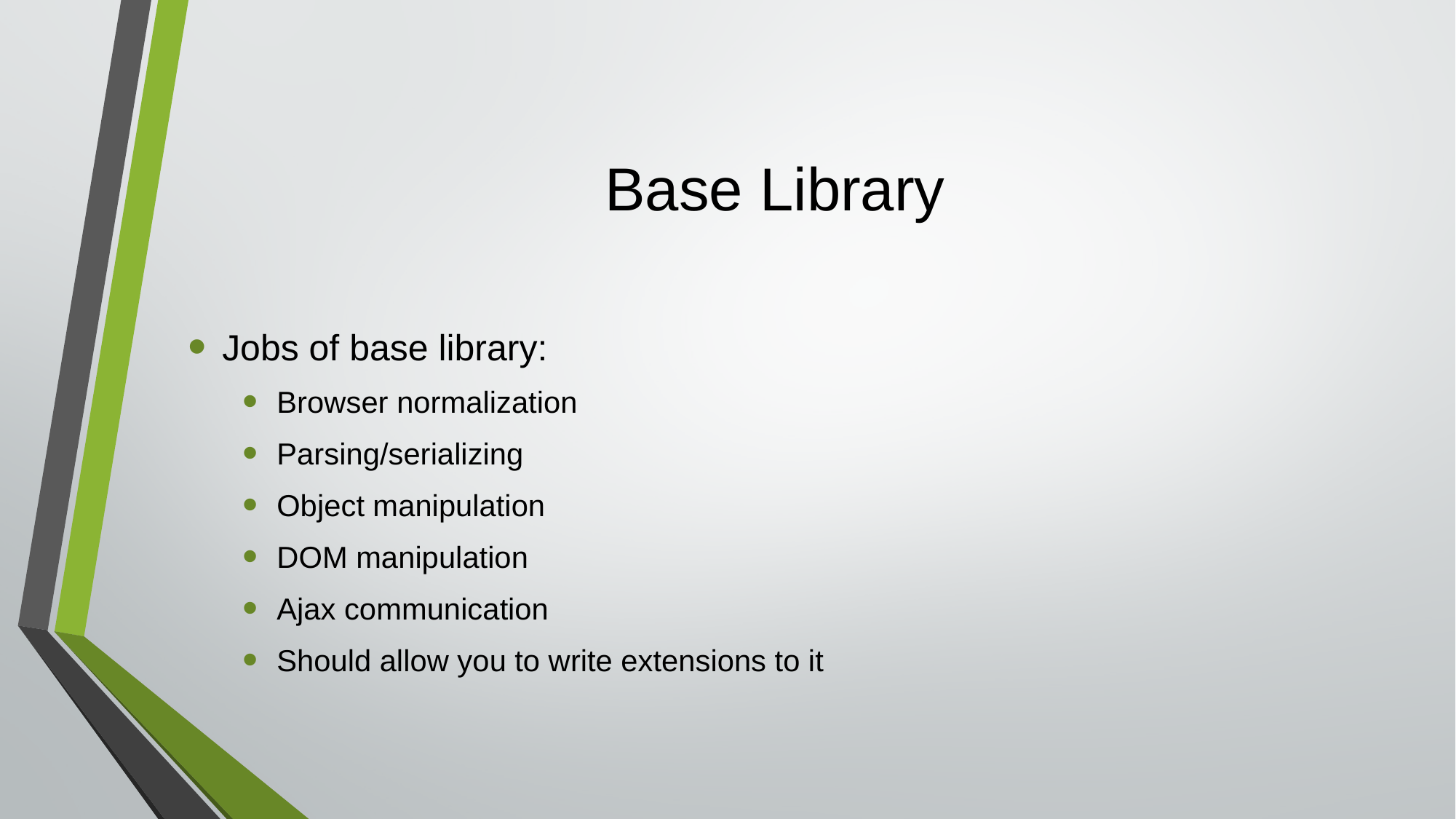

# Base Library
Jobs of base library:
Browser normalization
Parsing/serializing
Object manipulation
DOM manipulation
Ajax communication
Should allow you to write extensions to it